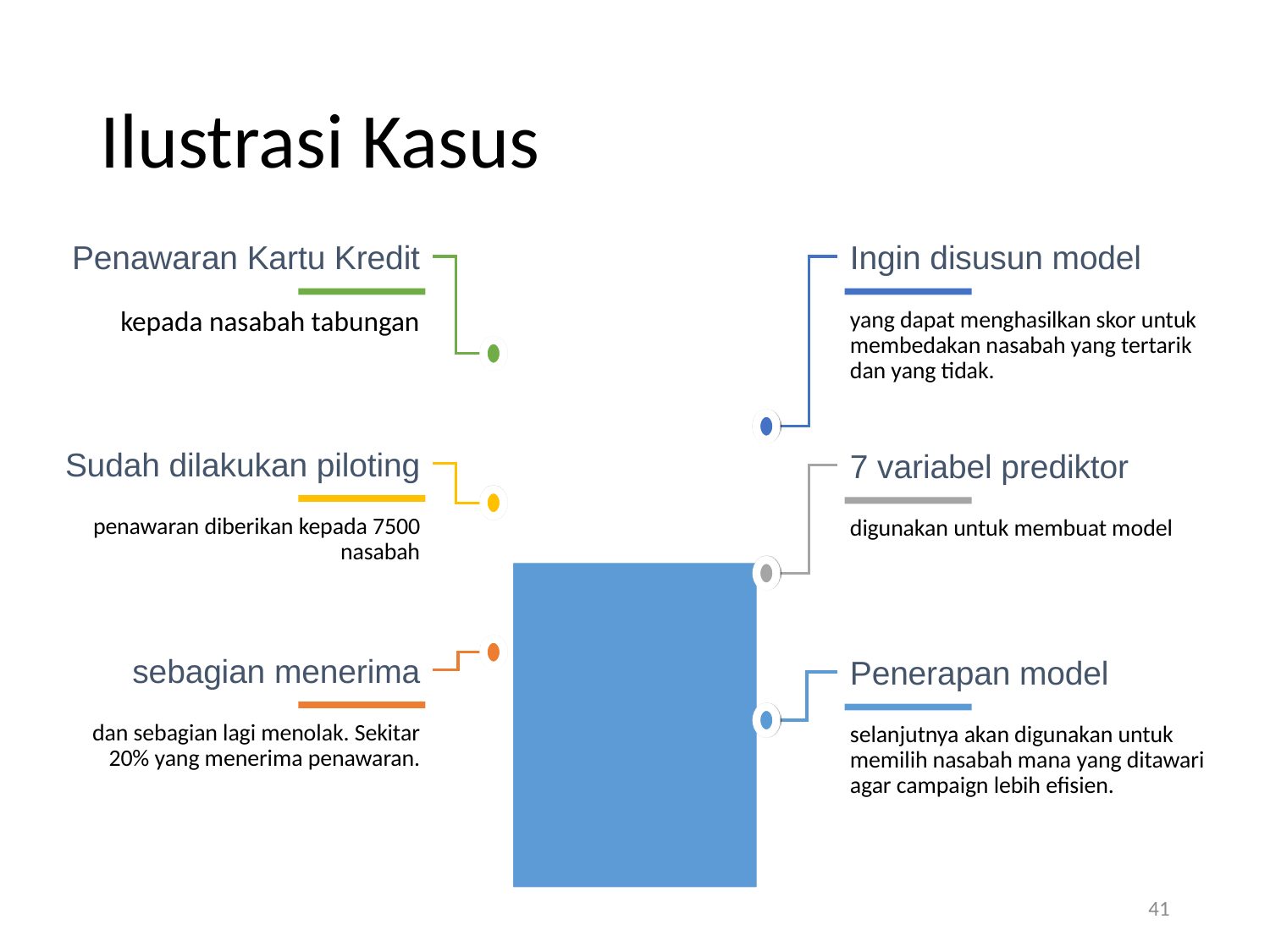

# Ilustrasi Kasus
Penawaran Kartu Kredit
Ingin disusun model
kepada nasabah tabungan
yang dapat menghasilkan skor untuk membedakan nasabah yang tertarik dan yang tidak.
Sudah dilakukan piloting
7 variabel prediktor
penawaran diberikan kepada 7500 nasabah
digunakan untuk membuat model
sebagian menerima
Penerapan model
dan sebagian lagi menolak. Sekitar 20% yang menerima penawaran.
selanjutnya akan digunakan untuk memilih nasabah mana yang ditawari agar campaign lebih efisien.
41